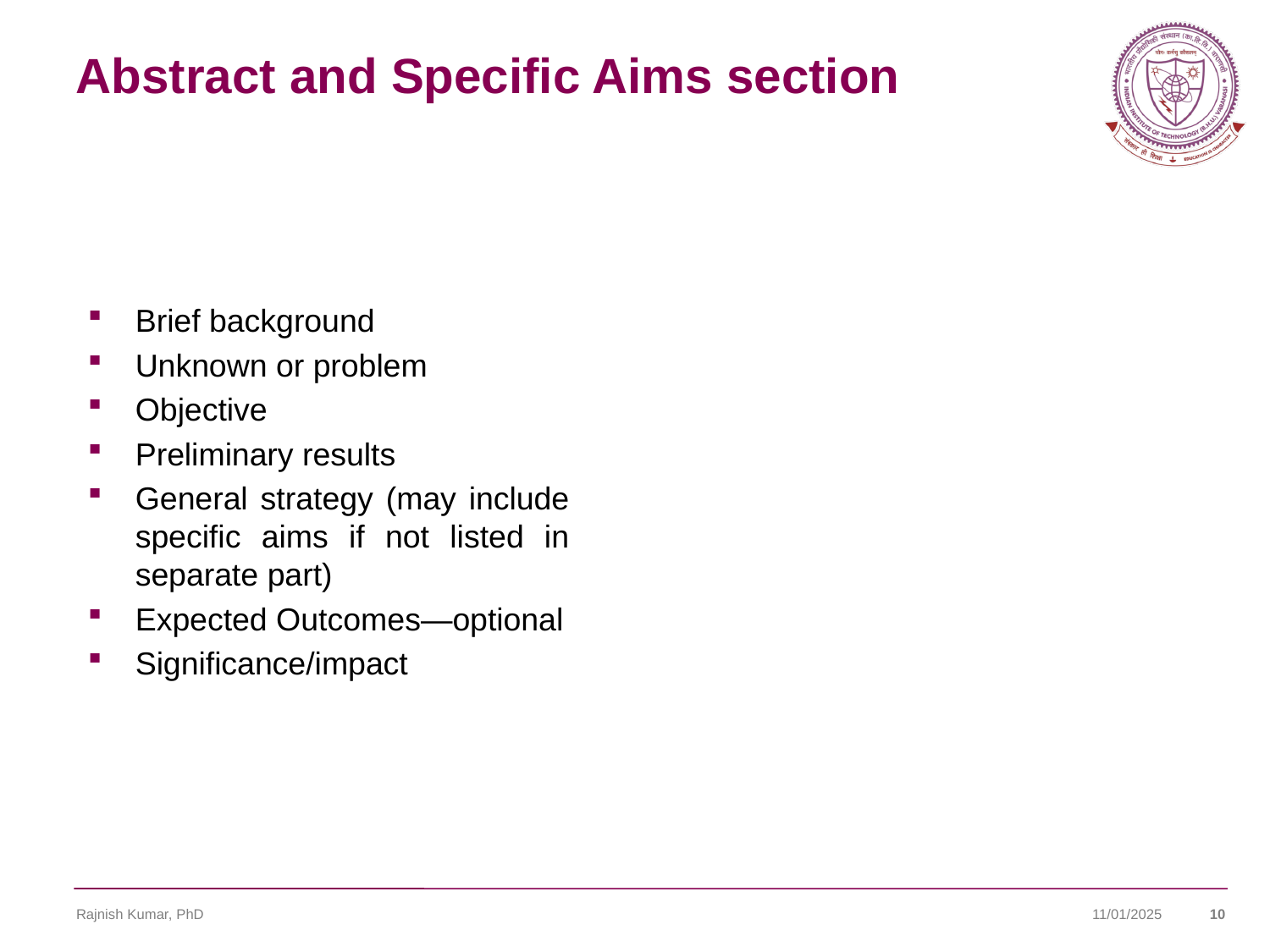

# Abstract and Specific Aims section
Brief background
Unknown or problem
Objective
Preliminary results
General strategy (may include specific aims if not listed in separate part)
Expected Outcomes—optional
Significance/impact

Rajnish Kumar, PhD
11/01/2025
10